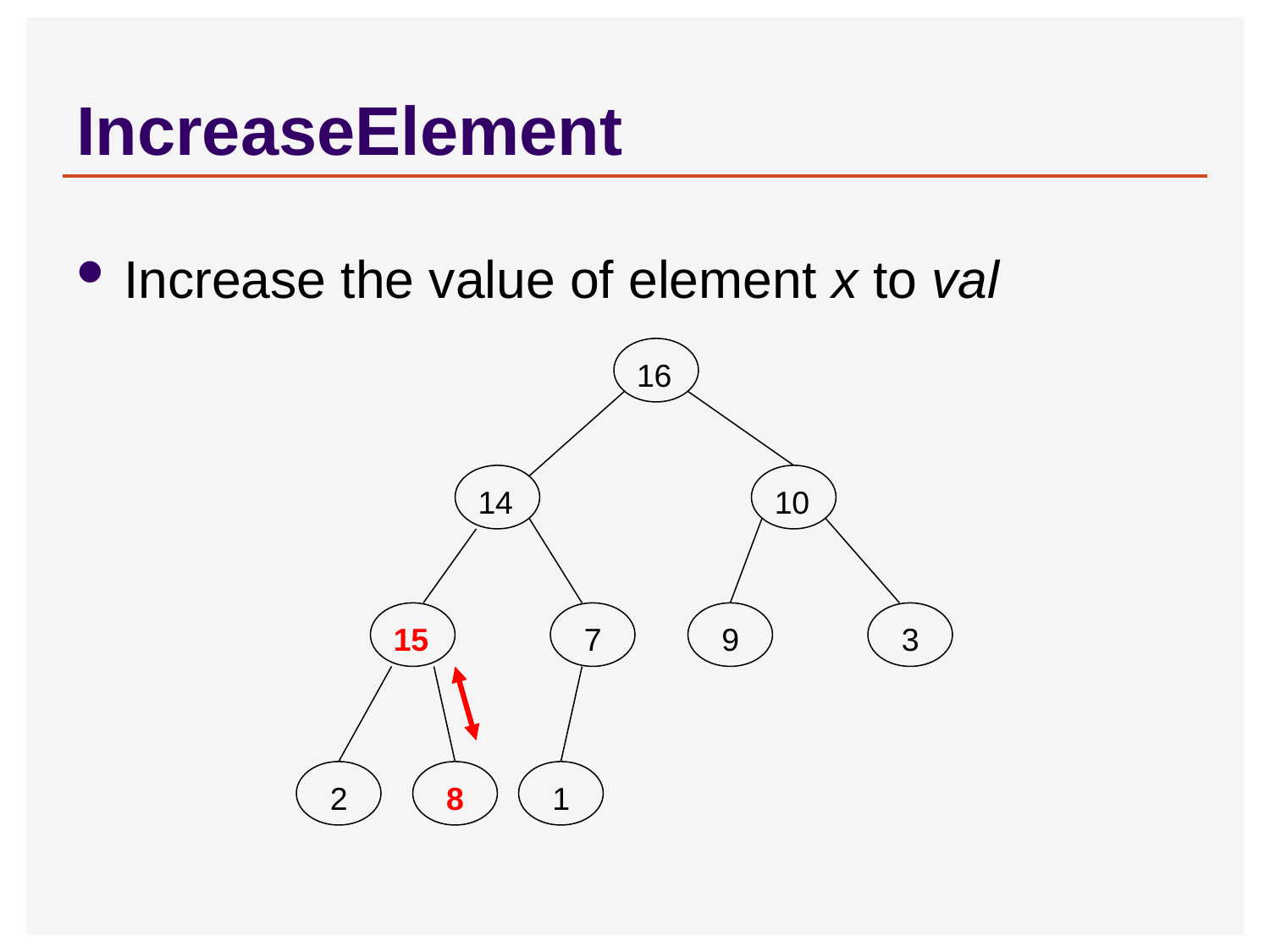

# IncreaseElement
Increase the value of element x to val

16

14

10

7

9

3

15

2

1
8